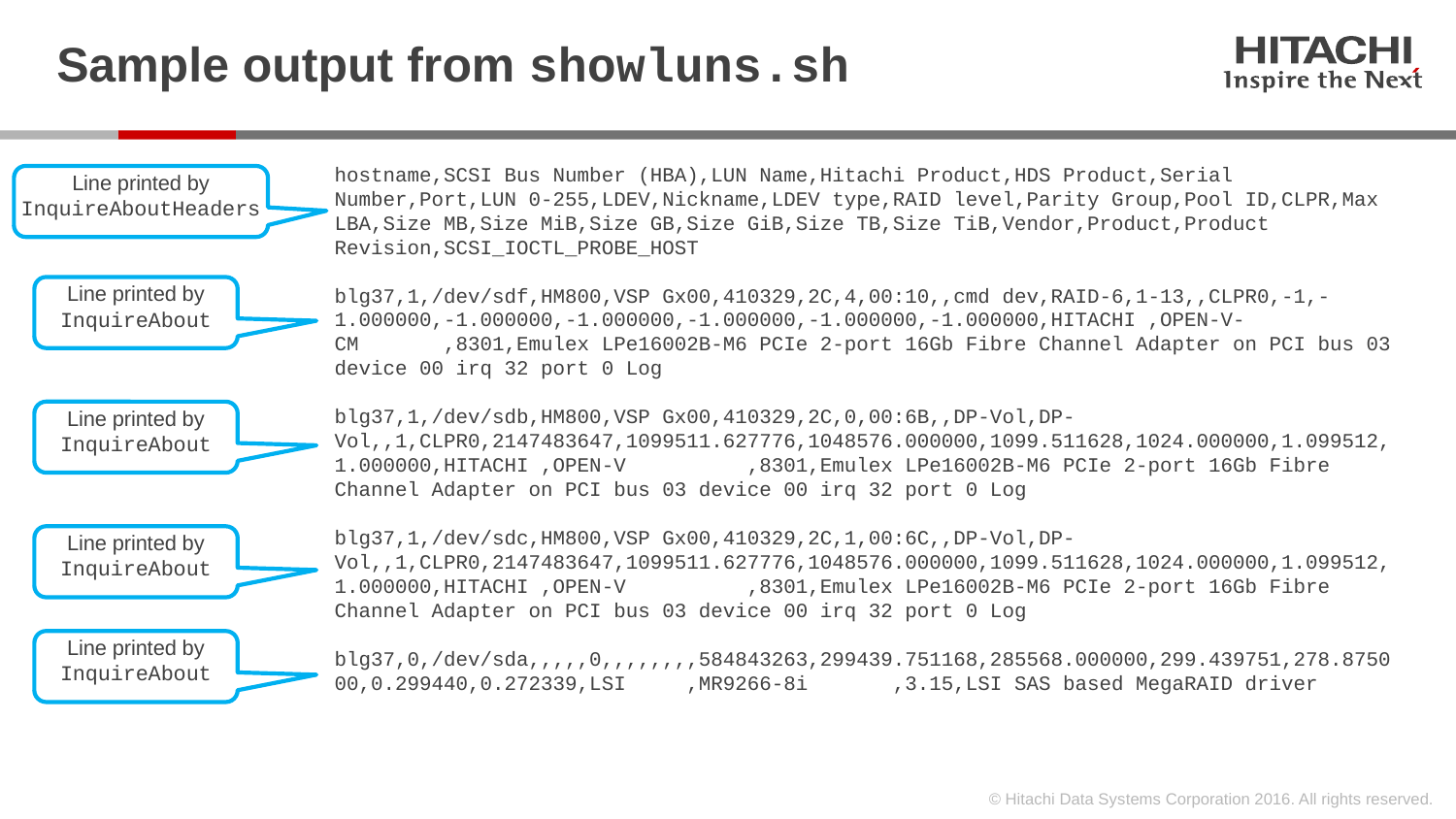

# Sample output from showluns.sh
hostname,SCSI Bus Number (HBA),LUN Name,Hitachi Product,HDS Product,Serial Number,Port,LUN 0-255,LDEV,Nickname,LDEV type,RAID level,Parity Group,Pool ID,CLPR,Max LBA,Size MB,Size MiB,Size GB,Size GiB,Size TB,Size TiB,Vendor,Product,Product Revision,SCSI_IOCTL_PROBE_HOST
blg37,1,/dev/sdf,HM800,VSP Gx00,410329,2C,4,00:10,,cmd dev,RAID-6,1-13,,CLPR0,-1,-1.000000,-1.000000,-1.000000,-1.000000,-1.000000,-1.000000,HITACHI ,OPEN-V-CM       ,8301,Emulex LPe16002B-M6 PCIe 2-port 16Gb Fibre Channel Adapter on PCI bus 03 device 00 irq 32 port 0 Log
blg37,1,/dev/sdb,HM800,VSP Gx00,410329,2C,0,00:6B,,DP-Vol,DP-Vol,,1,CLPR0,2147483647,1099511.627776,1048576.000000,1099.511628,1024.000000,1.099512,1.000000,HITACHI ,OPEN-V          ,8301,Emulex LPe16002B-M6 PCIe 2-port 16Gb Fibre Channel Adapter on PCI bus 03 device 00 irq 32 port 0 Log
blg37,1,/dev/sdc,HM800,VSP Gx00,410329,2C,1,00:6C,,DP-Vol,DP-Vol,,1,CLPR0,2147483647,1099511.627776,1048576.000000,1099.511628,1024.000000,1.099512,1.000000,HITACHI ,OPEN-V          ,8301,Emulex LPe16002B-M6 PCIe 2-port 16Gb Fibre Channel Adapter on PCI bus 03 device 00 irq 32 port 0 Log
blg37,0,/dev/sda,,,,,0,,,,,,,,584843263,299439.751168,285568.000000,299.439751,278.875000,0.299440,0.272339,LSI     ,MR9266-8i       ,3.15,LSI SAS based MegaRAID driver
Line printed by InquireAboutHeaders
Line printed by InquireAbout
Line printed by InquireAbout
Line printed by InquireAbout
Line printed by InquireAbout